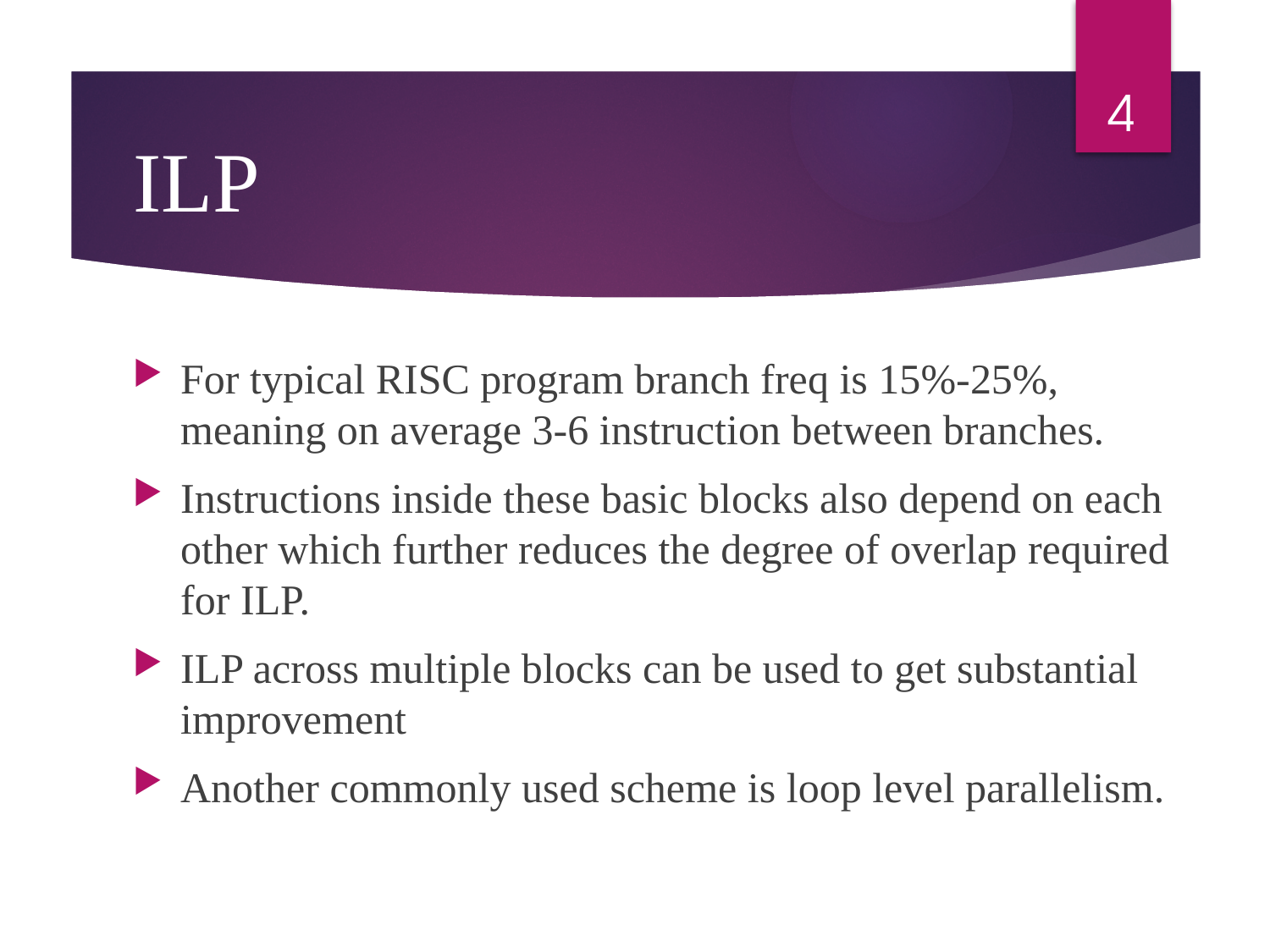

4
# ILP
For typical RISC program branch freq is 15%-25%, meaning on average 3-6 instruction between branches.
Instructions inside these basic blocks also depend on each other which further reduces the degree of overlap required for ILP.
ILP across multiple blocks can be used to get substantial improvement
Another commonly used scheme is loop level parallelism.